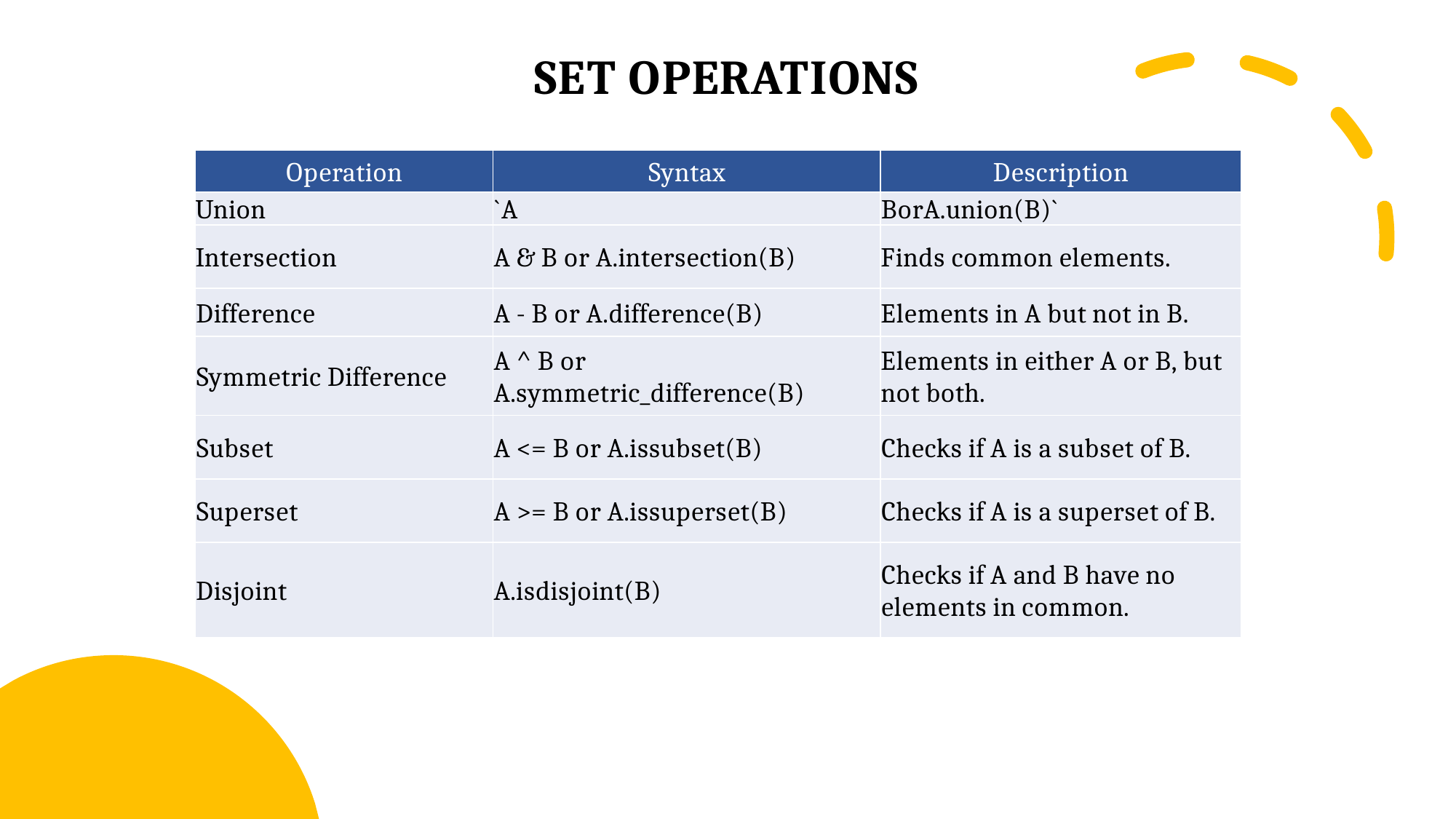

SET OPERATIONS

| Operation | Syntax | Description |
| --- | --- | --- |
| Union | `A | BorA.union(B)` |
| Intersection | A & B or A.intersection(B) | Finds common elements. |
| Difference | A - B or A.difference(B) | Elements in A but not in B. |
| Symmetric Difference | A ^ B or A.symmetric\_difference(B) | Elements in either A or B, but not both. |
| Subset | A <= B or A.issubset(B) | Checks if A is a subset of B. |
| Superset | A >= B or A.issuperset(B) | Checks if A is a superset of B. |
| Disjoint | A.isdisjoint(B) | Checks if A and B have no elements in common. |